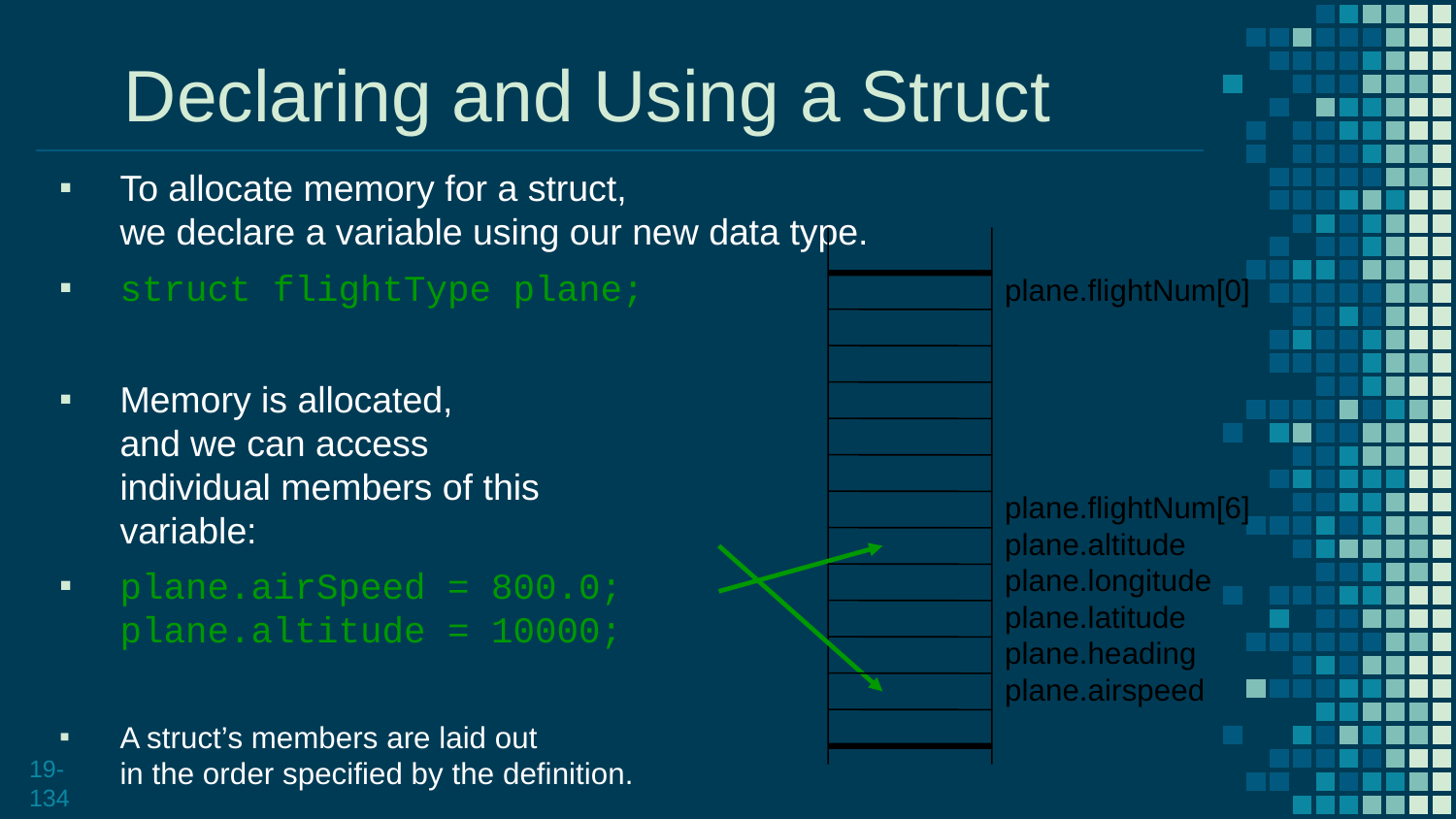

# Declaring and Using a Struct
To allocate memory for a struct,
we declare a variable using our new data type.
struct flightType plane;

Memory is allocated,
and we can access
individual members of this
variable:
plane.airSpeed = 800.0;
plane.altitude = 10000;

A struct’s members are laid out
in the order specified by the definition.

plane.flightNum[0]

plane.flightNum[6]
plane.altitude
plane.longitude
plane.latitude
plane.heading
plane.airspeed

19-134